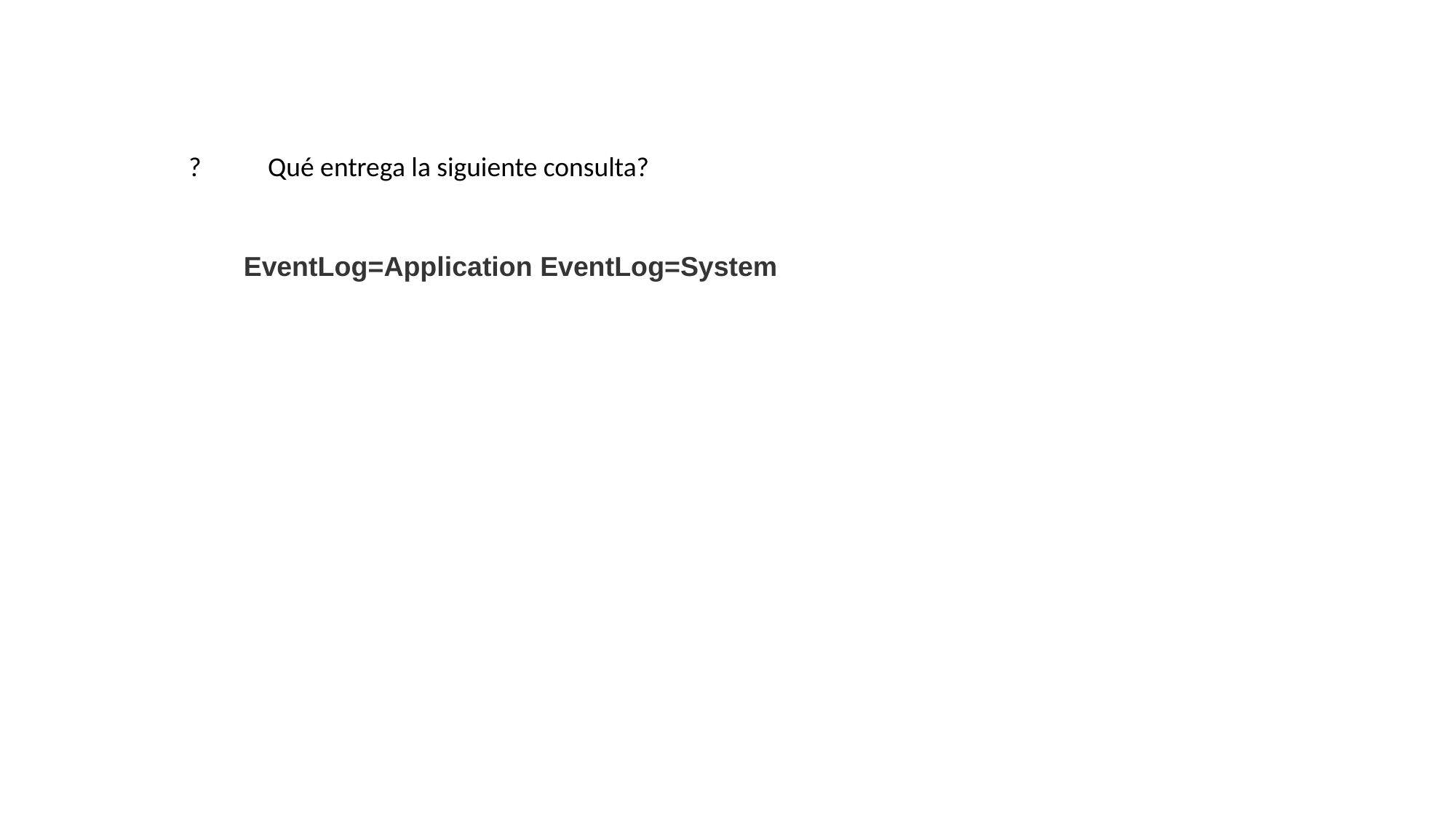

?
Qué entrega la siguiente consulta?
EventLog=Application EventLog=System